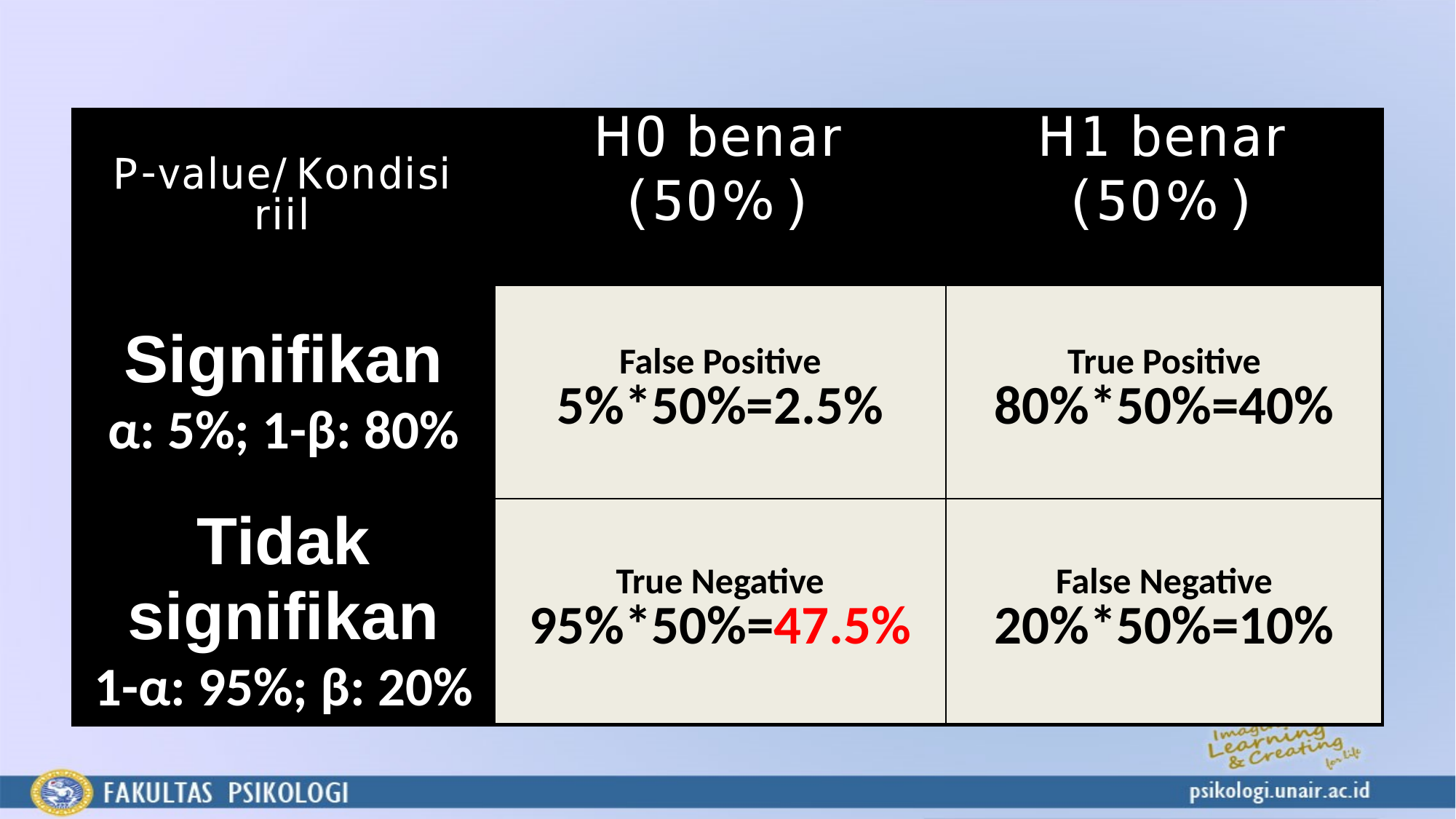

#
| P-value/Kondisi riil | H0 benar (50%) | H1 benar (50%) |
| --- | --- | --- |
| Signifikan α: 5%; 1-β: 80% | False Positive 5%\*50%=2.5% | True Positive 80%\*50%=40% |
| Tidak signifikan 1-α: 95%; β: 20% | True Negative 95%\*50%=47.5% | False Negative 20%\*50%=10% |